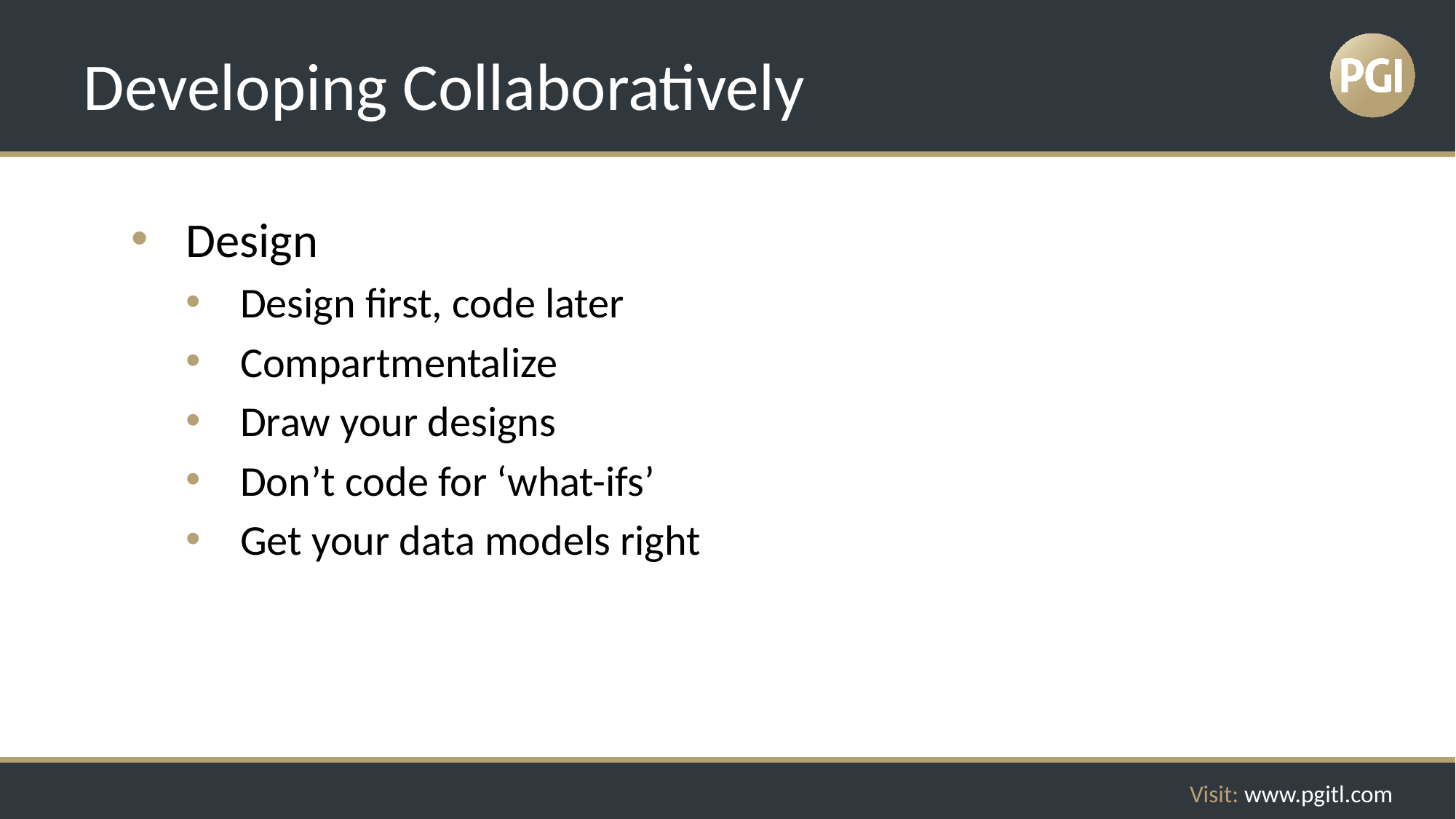

# Developing Collaboratively
Design
Design first, code later
Compartmentalize
Draw your designs
Don’t code for ‘what-ifs’
Get your data models right